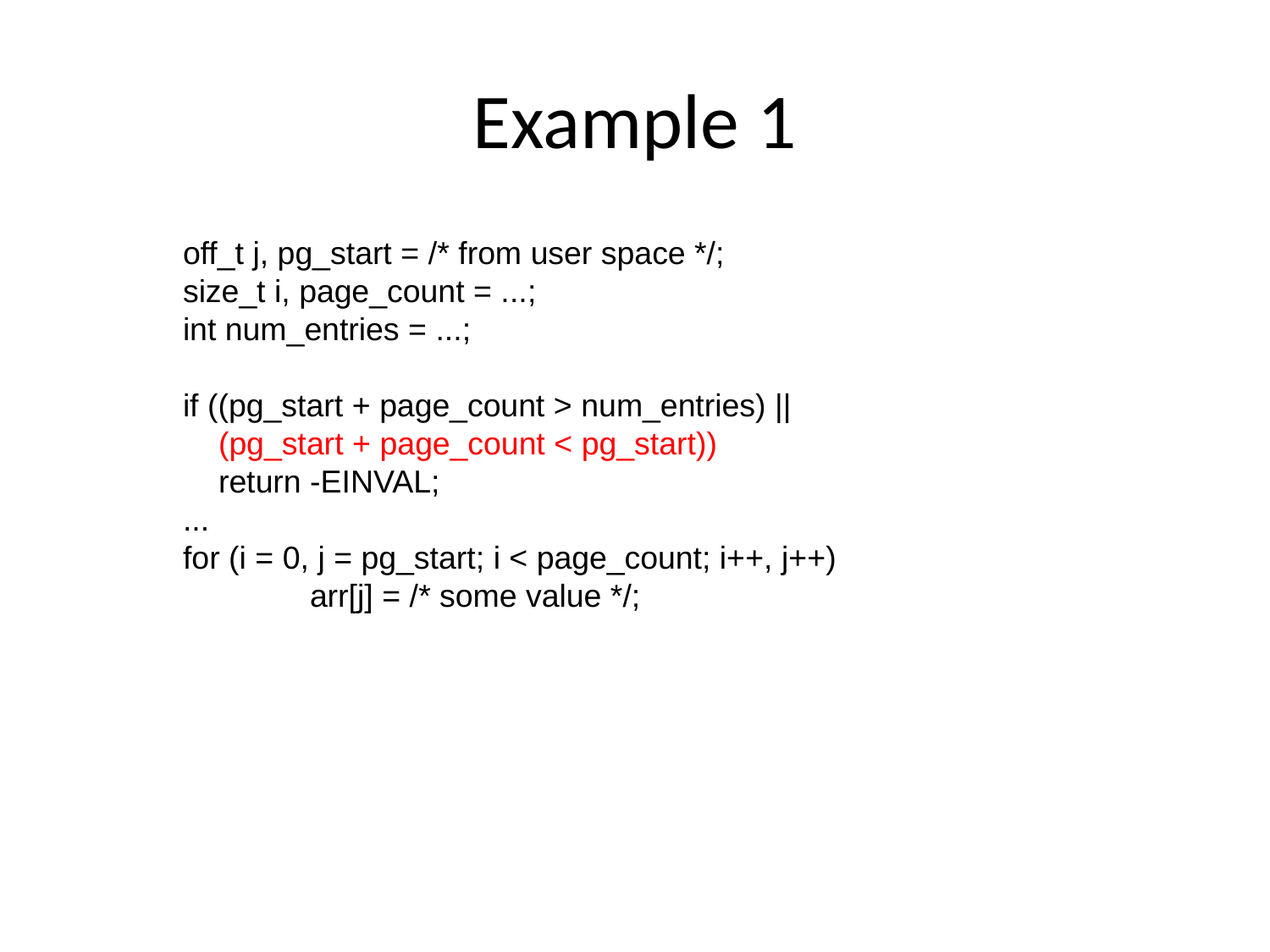

# Example 1
off_t j, pg_start = /* from user space */;
size_t i, page_count = ...;
int num_entries = ...;
if ((pg_start + page_count > num_entries) ||
    (pg_start + page_count < pg_start))
    return -EINVAL;
...
for (i = 0, j = pg_start; i < page_count; i++, j++)
	arr[j] = /* some value */;